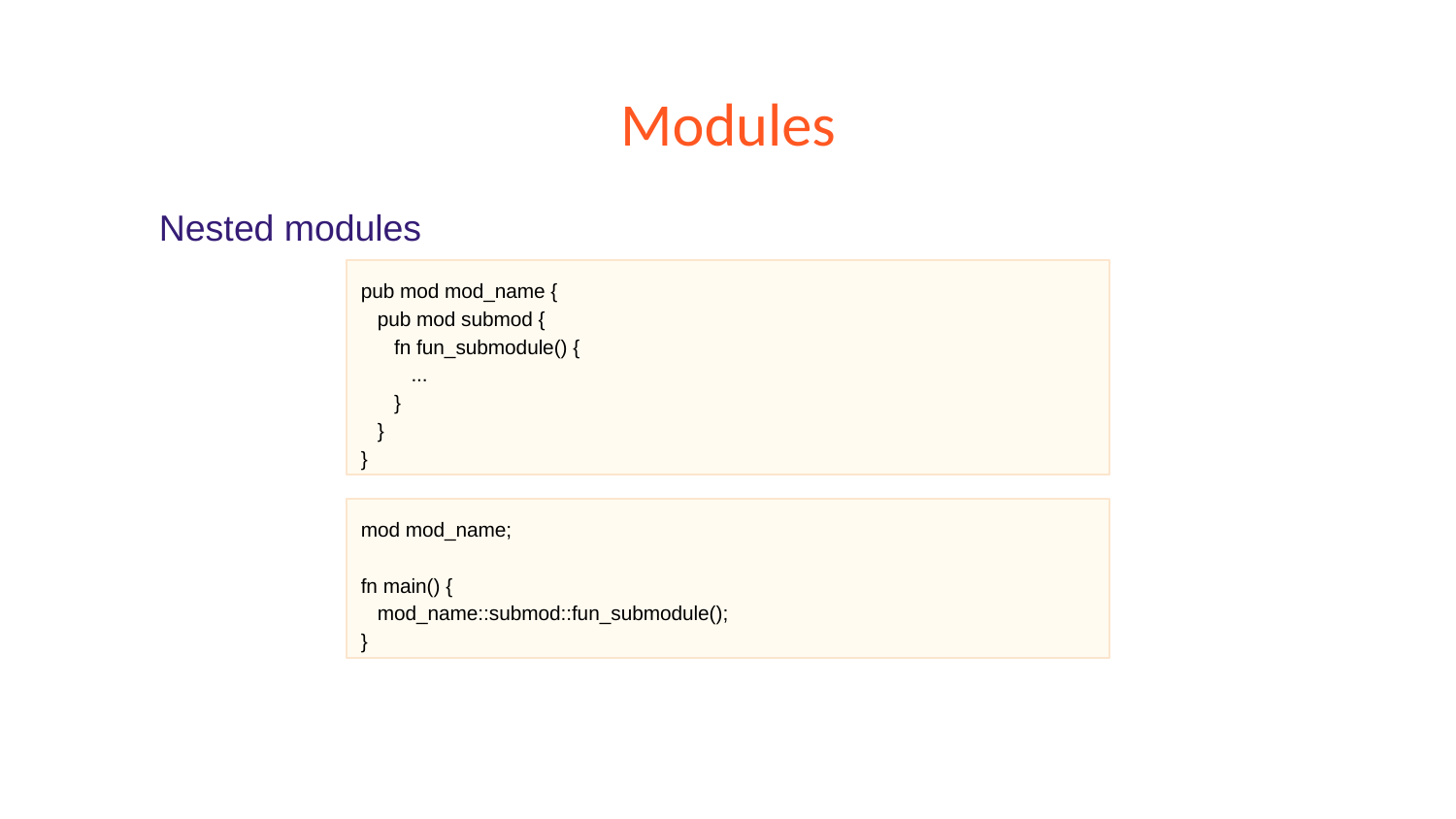

# Modules
Nested modules

pub mod mod_name {
   pub mod submod {
      fn fun_submodule() {
         ...
      }
   }
}
mod mod_name;

fn main() {
   mod_name::submod::fun_submodule();
}